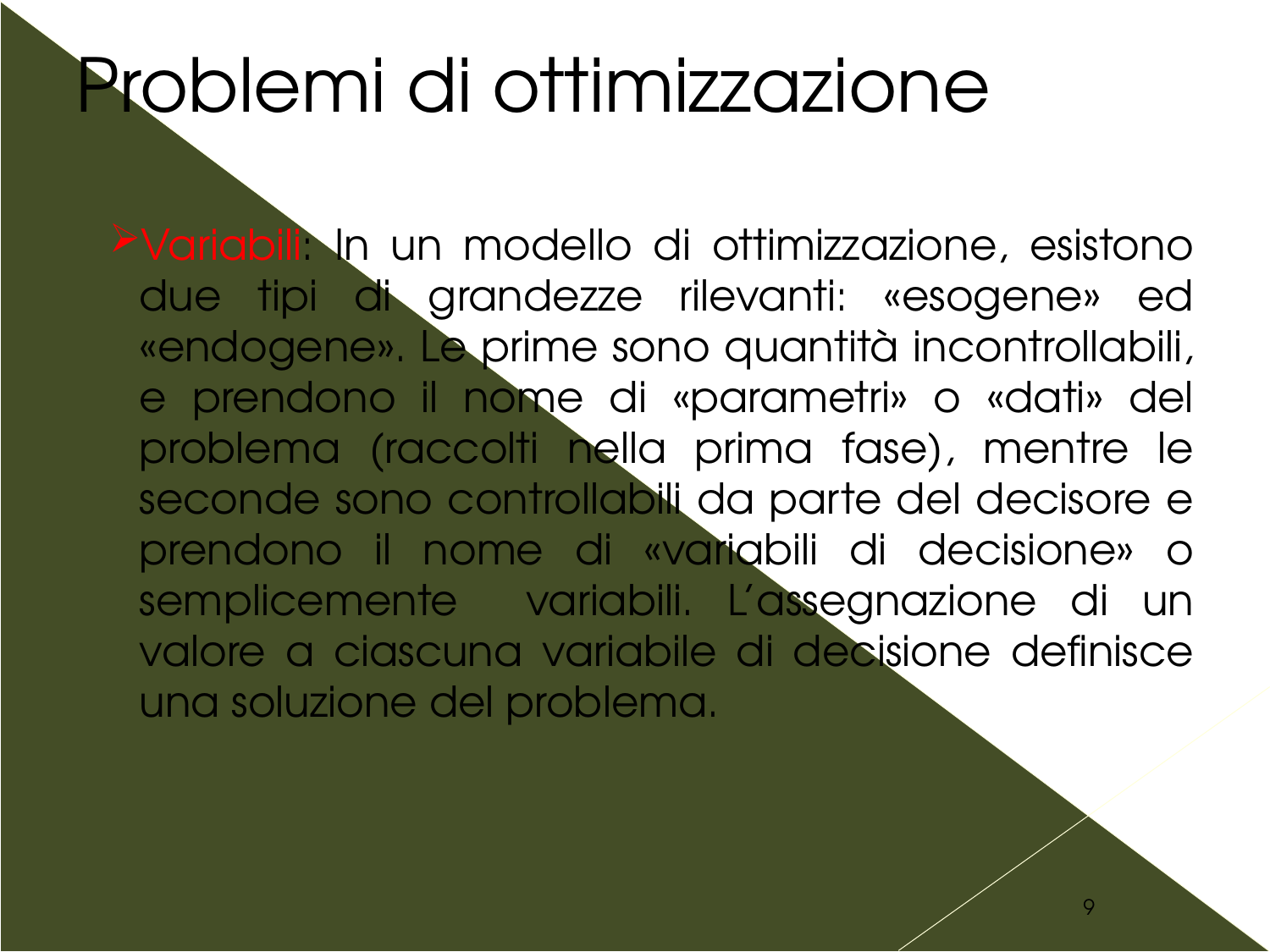

Problemi di ottimizzazione
Variabili: In un modello di ottimizzazione, esistono due tipi di grandezze rilevanti: «esogene» ed «endogene». Le prime sono quantità incontrollabili, e prendono il nome di «parametri» o «dati» del problema (raccolti nella prima fase), mentre le seconde sono controllabili da parte del decisore e prendono il nome di «variabili di decisione» o semplicemente  variabili. L’assegnazione di un valore a ciascuna variabile di decisione definisce una soluzione del problema.
9